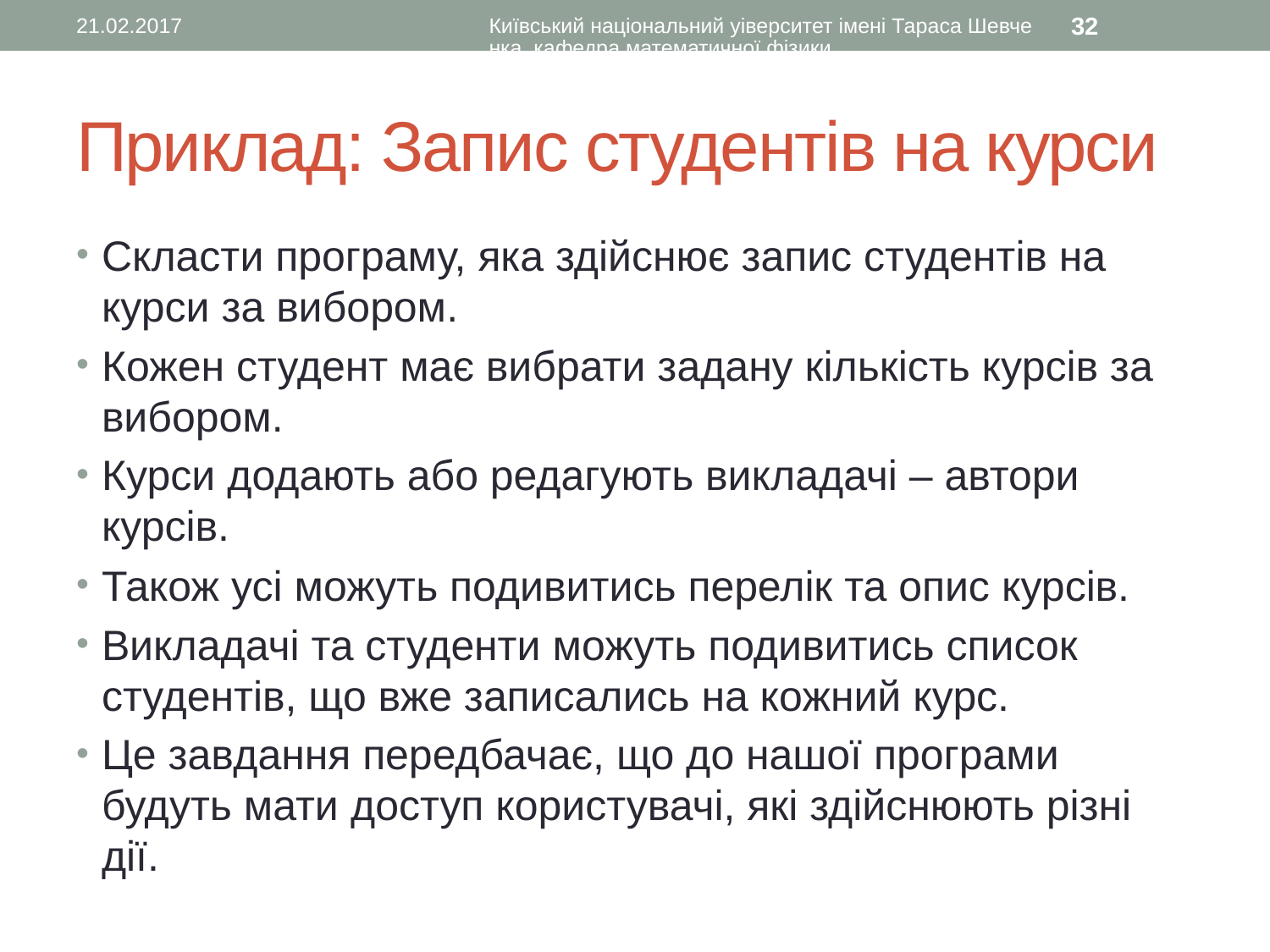

21.02.2017
Київський національний уіверситет імені Тараса Шевченка, кафедра математичної фізики
32
# Приклад: Запис студентів на курси
Скласти програму, яка здійснює запис студентів на курси за вибором.
Кожен студент має вибрати задану кількість курсів за вибором.
Курси додають або редагують викладачі – автори курсів.
Також усі можуть подивитись перелік та опис курсів.
Викладачі та студенти можуть подивитись список студентів, що вже записались на кожний курс.
Це завдання передбачає, що до нашої програми будуть мати доступ користувачі, які здійснюють різні дії.